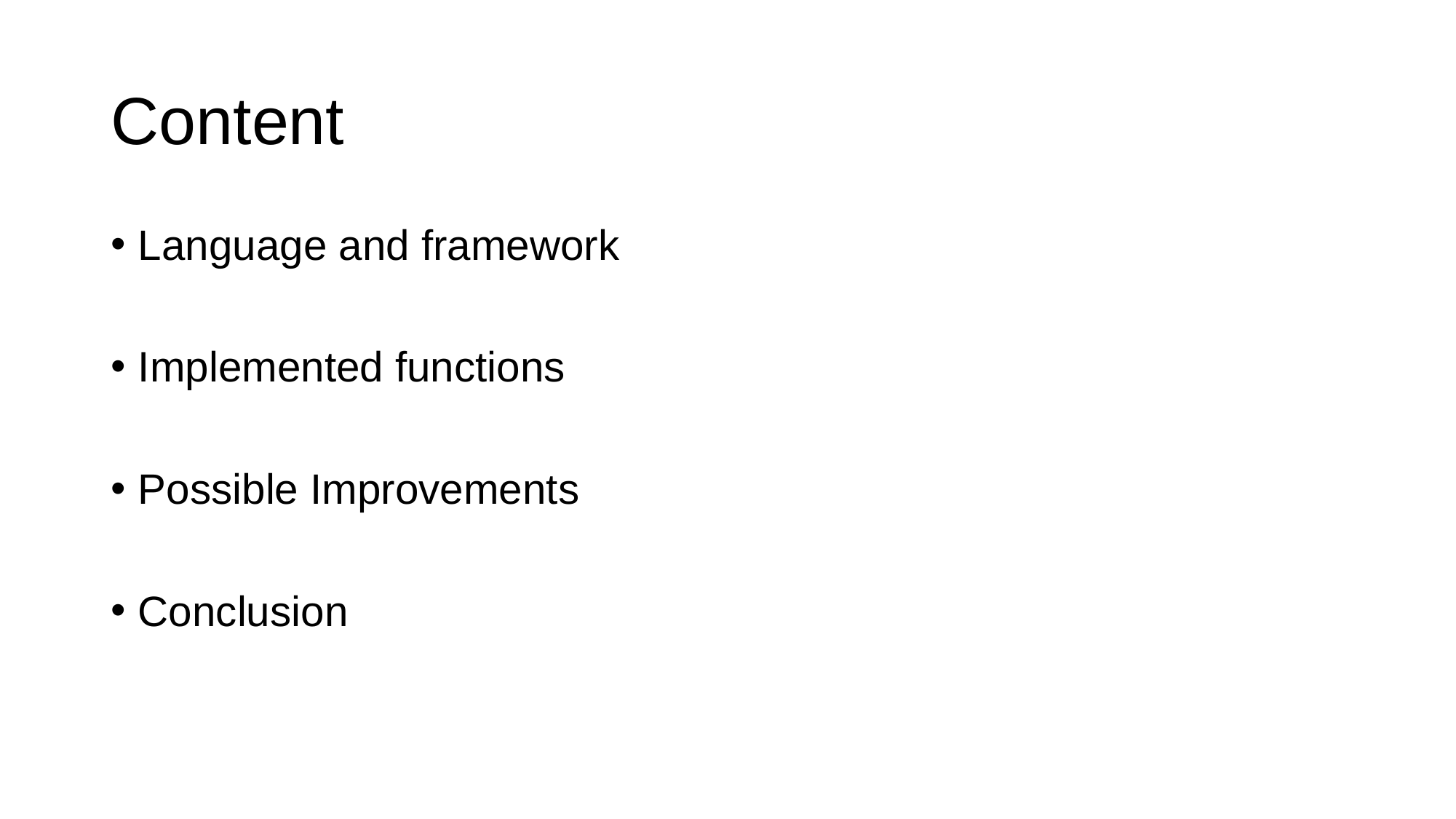

# Content
Language and framework

Implemented functions

Possible Improvements

Conclusion